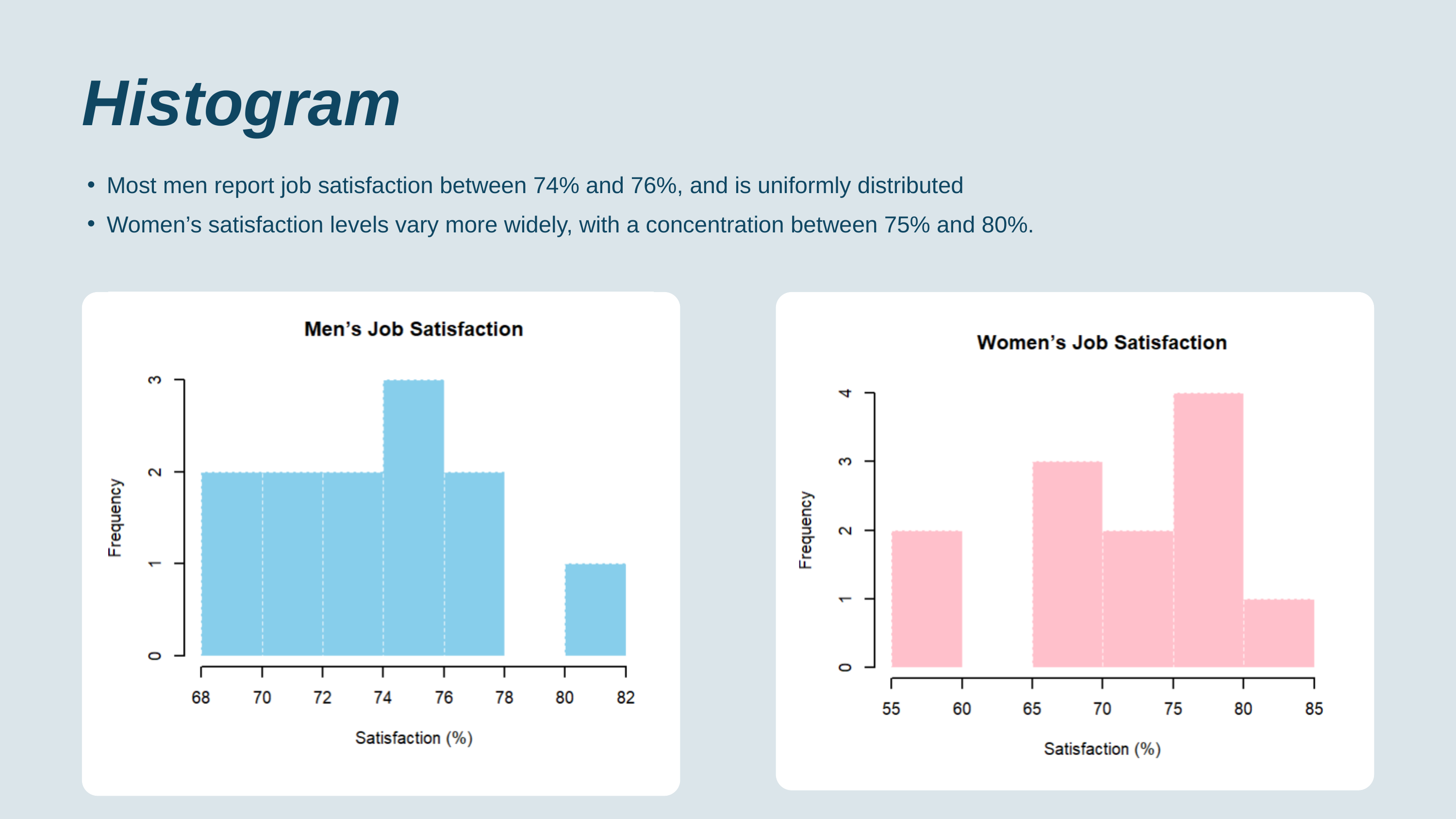

Histogram
Most men report job satisfaction between 74% and 76%, and is uniformly distributed
Women’s satisfaction levels vary more widely, with a concentration between 75% and 80%.